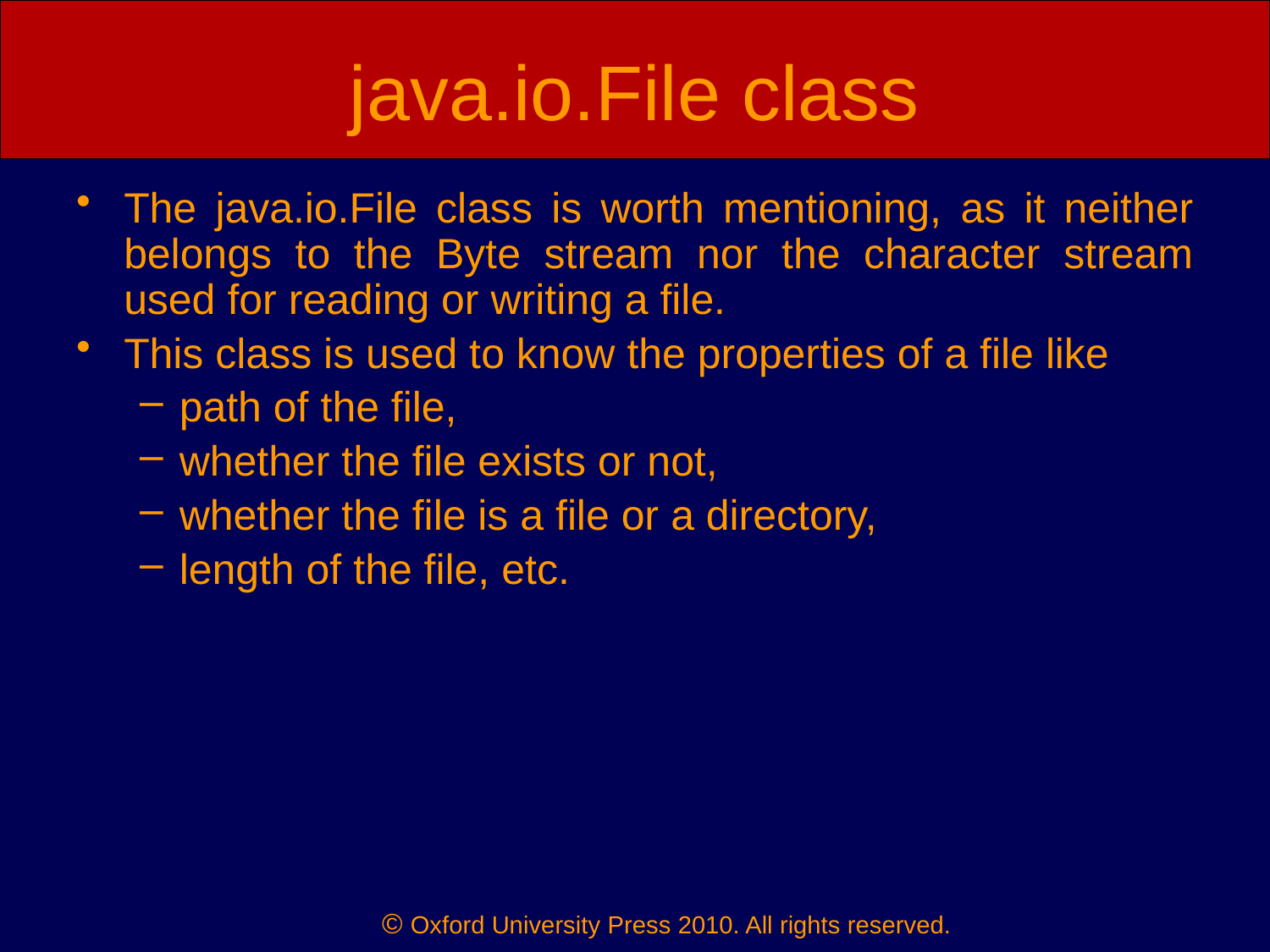

# java.io.File class
The java.io.File class is worth mentioning, as it neither belongs to the Byte stream nor the character stream used for reading or writing a file.
This class is used to know the properties of a file like
path of the file,
whether the file exists or not,
whether the file is a file or a directory,
length of the file, etc.